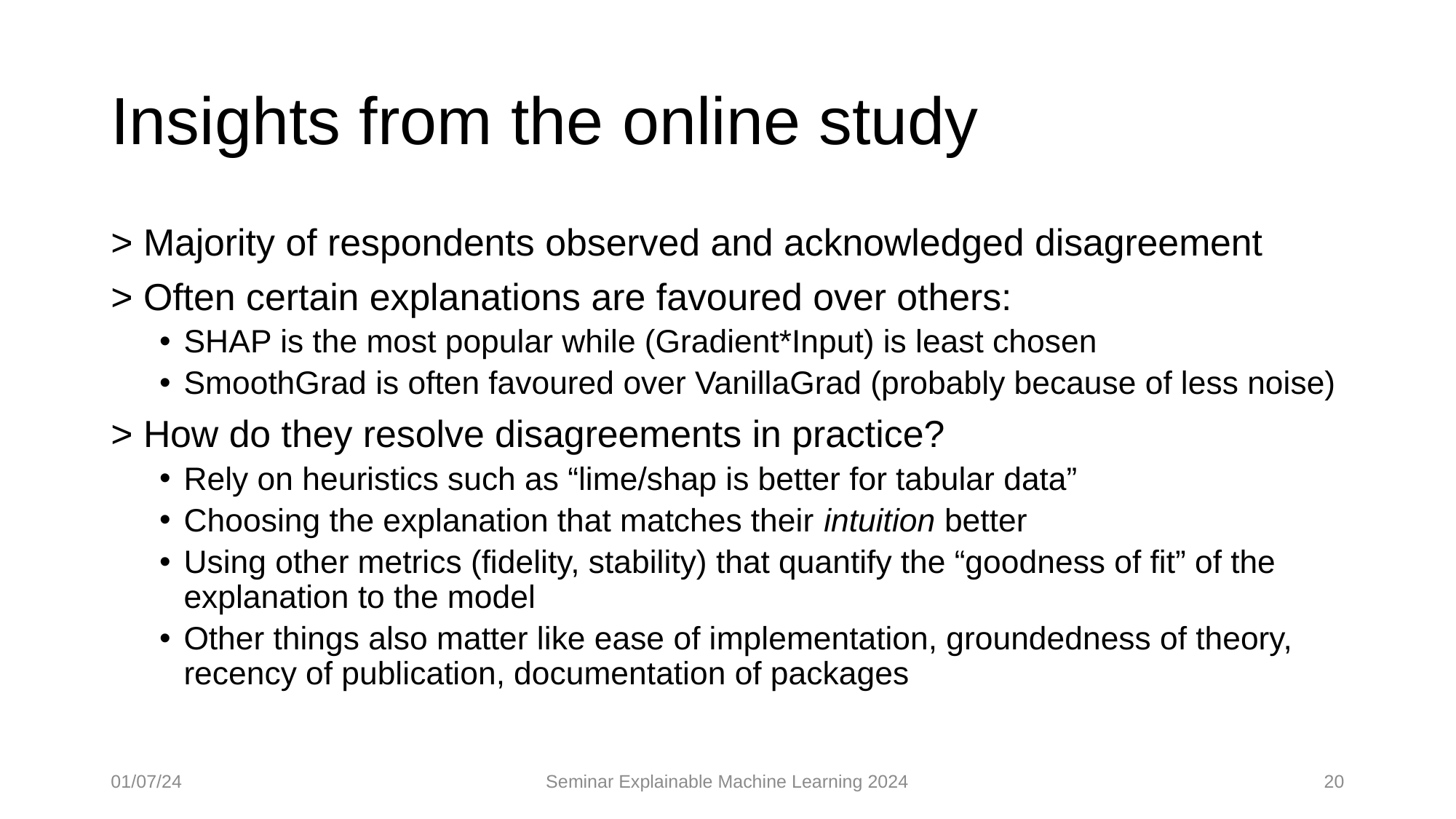

# Insights from the online study
> Majority of respondents observed and acknowledged disagreement
> Often certain explanations are favoured over others:
SHAP is the most popular while (Gradient*Input) is least chosen
SmoothGrad is often favoured over VanillaGrad (probably because of less noise)
> How do they resolve disagreements in practice?
Rely on heuristics such as “lime/shap is better for tabular data”
Choosing the explanation that matches their intuition better
Using other metrics (fidelity, stability) that quantify the “goodness of fit” of the explanation to the model
Other things also matter like ease of implementation, groundedness of theory, recency of publication, documentation of packages

01/07/24
Seminar Explainable Machine Learning 2024
20